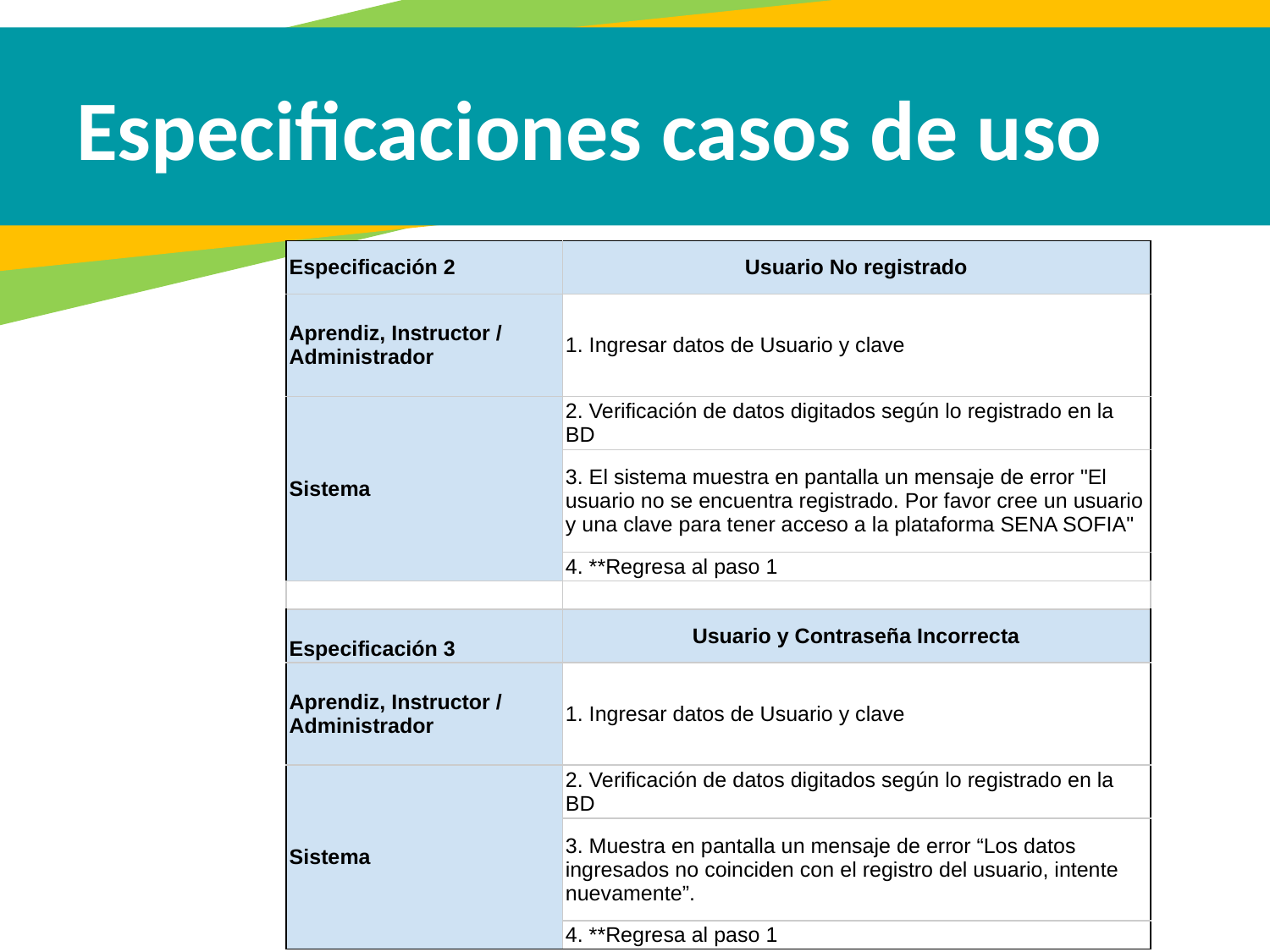

Especificaciones casos de uso
| Especificación 2 | Usuario No registrado |
| --- | --- |
| Aprendiz, Instructor / Administrador | 1. Ingresar datos de Usuario y clave |
| Sistema | 2. Verificación de datos digitados según lo registrado en la BD |
|  | 3. El sistema muestra en pantalla un mensaje de error "El usuario no se encuentra registrado. Por favor cree un usuario y una clave para tener acceso a la plataforma SENA SOFIA" |
|  | 4. \*\*Regresa al paso 1 |
|  |  |
| Especificación 3 | Usuario y Contraseña Incorrecta |
| Aprendiz, Instructor / Administrador | 1. Ingresar datos de Usuario y clave |
| Sistema | 2. Verificación de datos digitados según lo registrado en la BD |
|  | 3. Muestra en pantalla un mensaje de error “Los datos ingresados no coinciden con el registro del usuario, intente nuevamente”. |
|  | 4. \*\*Regresa al paso 1 |